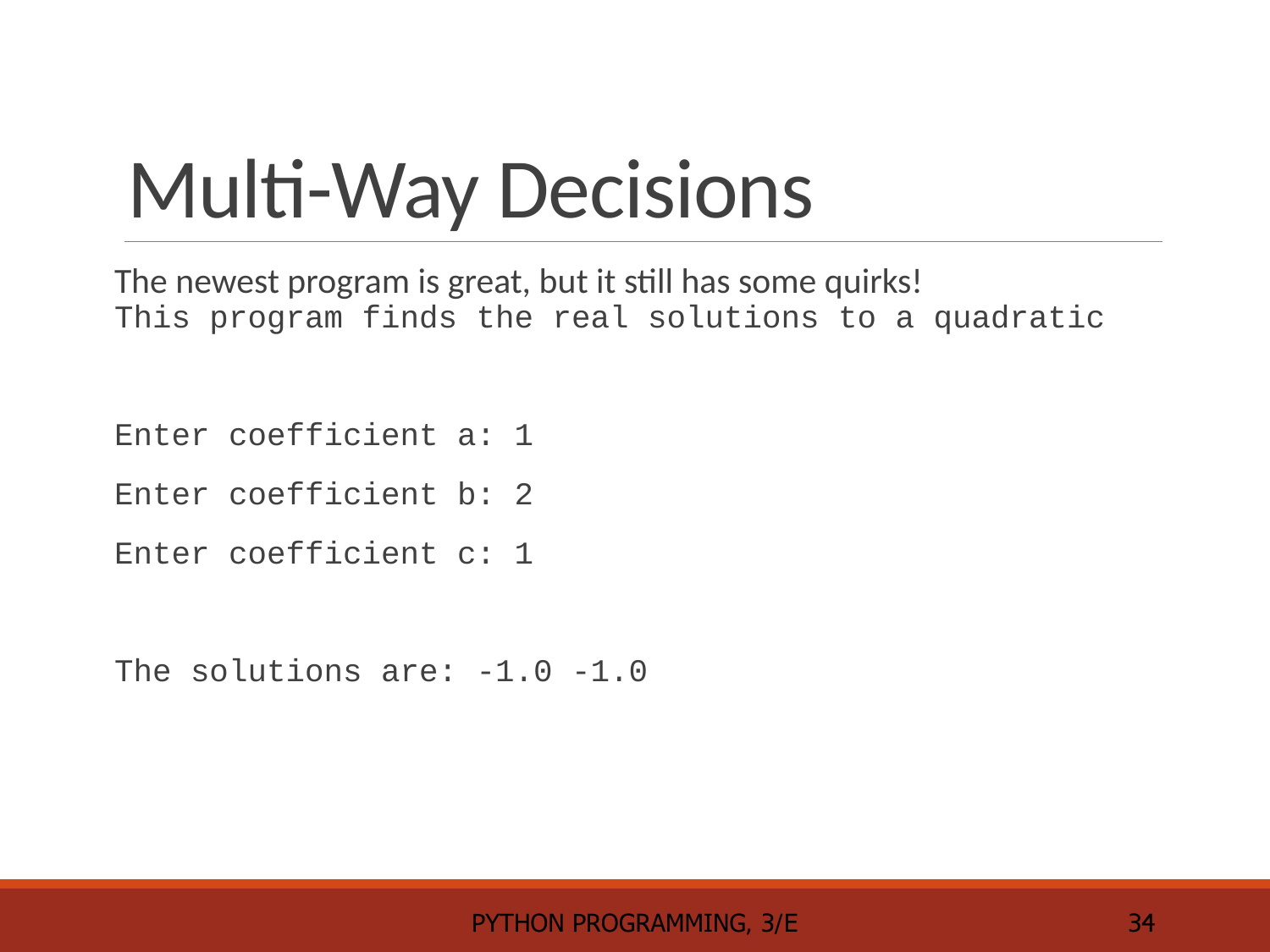

# Multi-Way Decisions
The newest program is great, but it still has some quirks!
This program finds the real solutions to a quadratic

Enter coefficient a: 1
Enter coefficient b: 2
Enter coefficient c: 1

The solutions are: -1.0 -1.0
Python Programming, 3/e
34